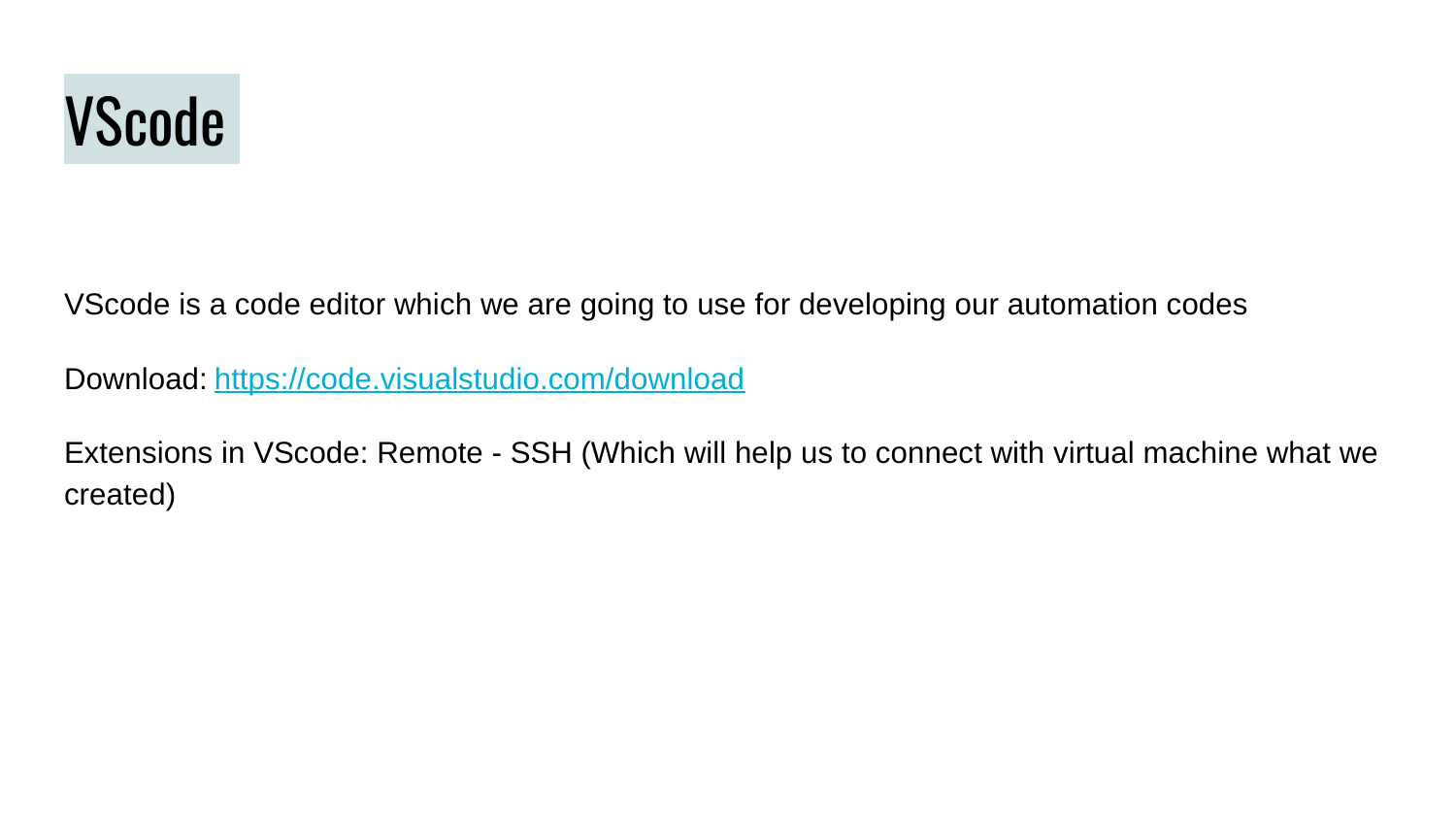

# VScode

VScode is a code editor which we are going to use for developing our automation codes
Download: https://code.visualstudio.com/download
Extensions in VScode: Remote - SSH (Which will help us to connect with virtual machine what we created)